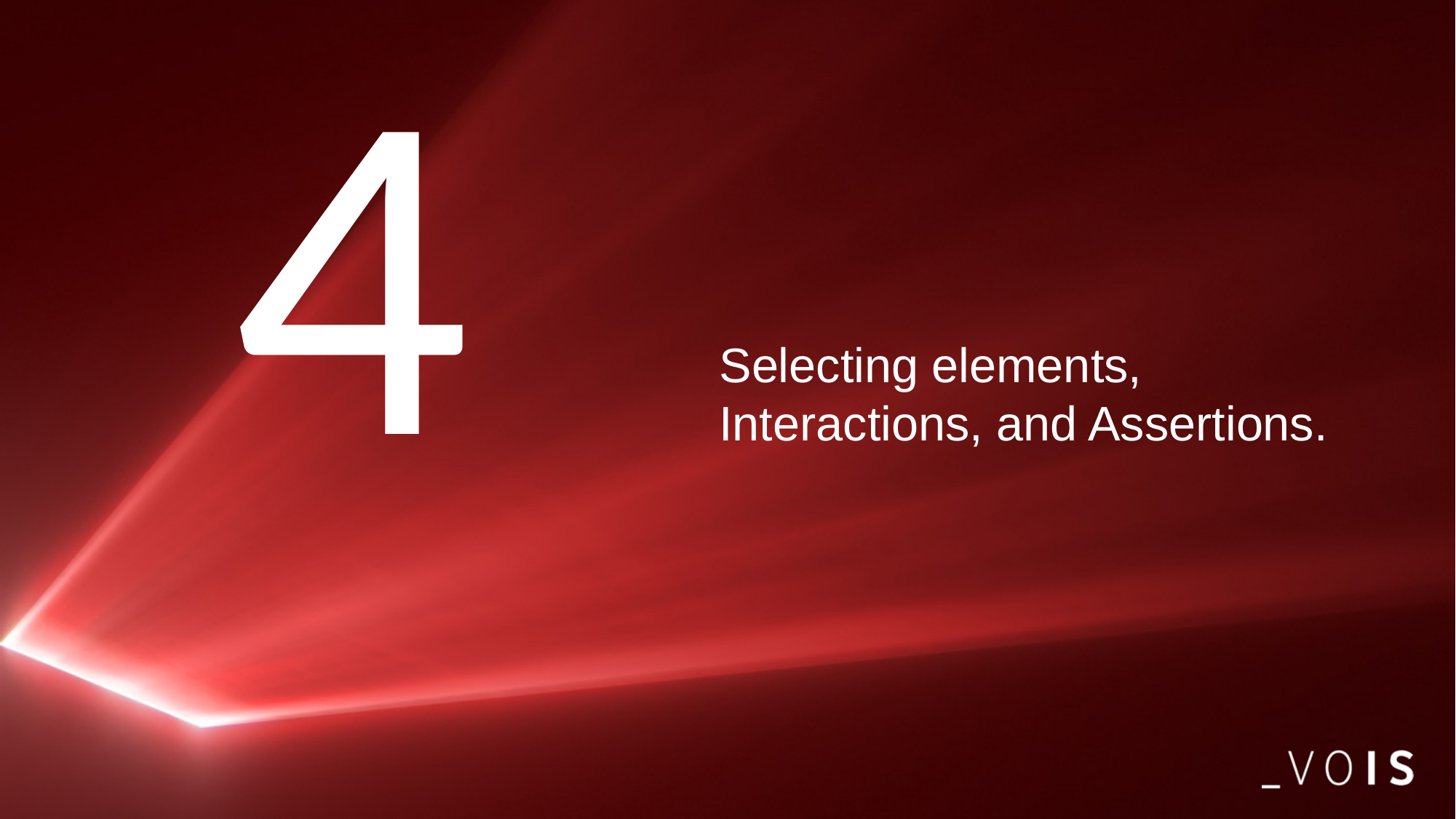

4
# Selecting elements, Interactions, and Assertions.